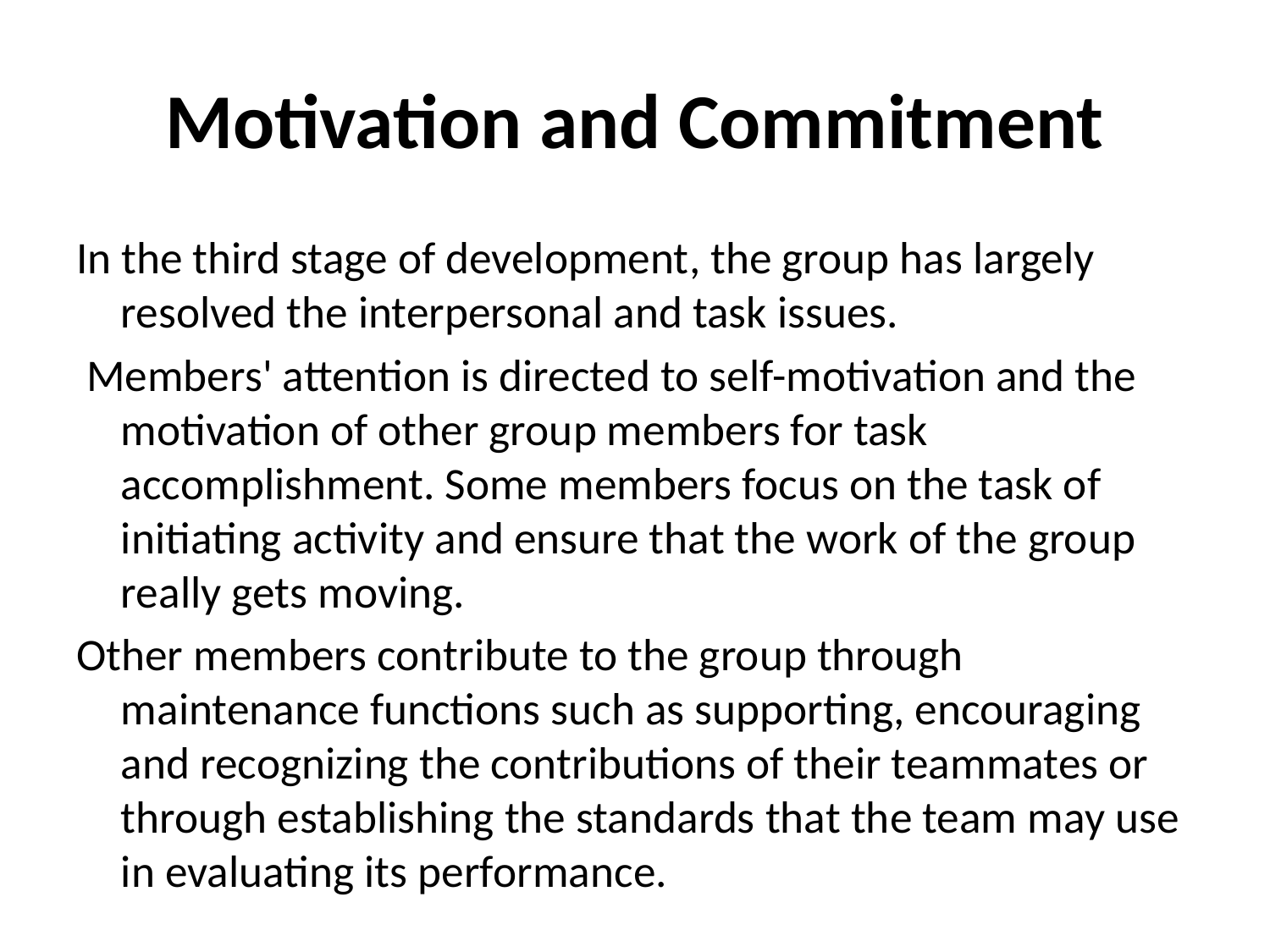

# Motivation and Commitment
In the third stage of development, the group has largely resolved the interpersonal and task issues.
 Members' attention is directed to self-motivation and the motivation of other group members for task accomplishment. Some members focus on the task of initiating activity and ensure that the work of the group really gets moving.
Other members contribute to the group through maintenance functions such as supporting, encouraging and recognizing the contributions of their teammates or through establishing the standards that the team may use in evaluating its performance.